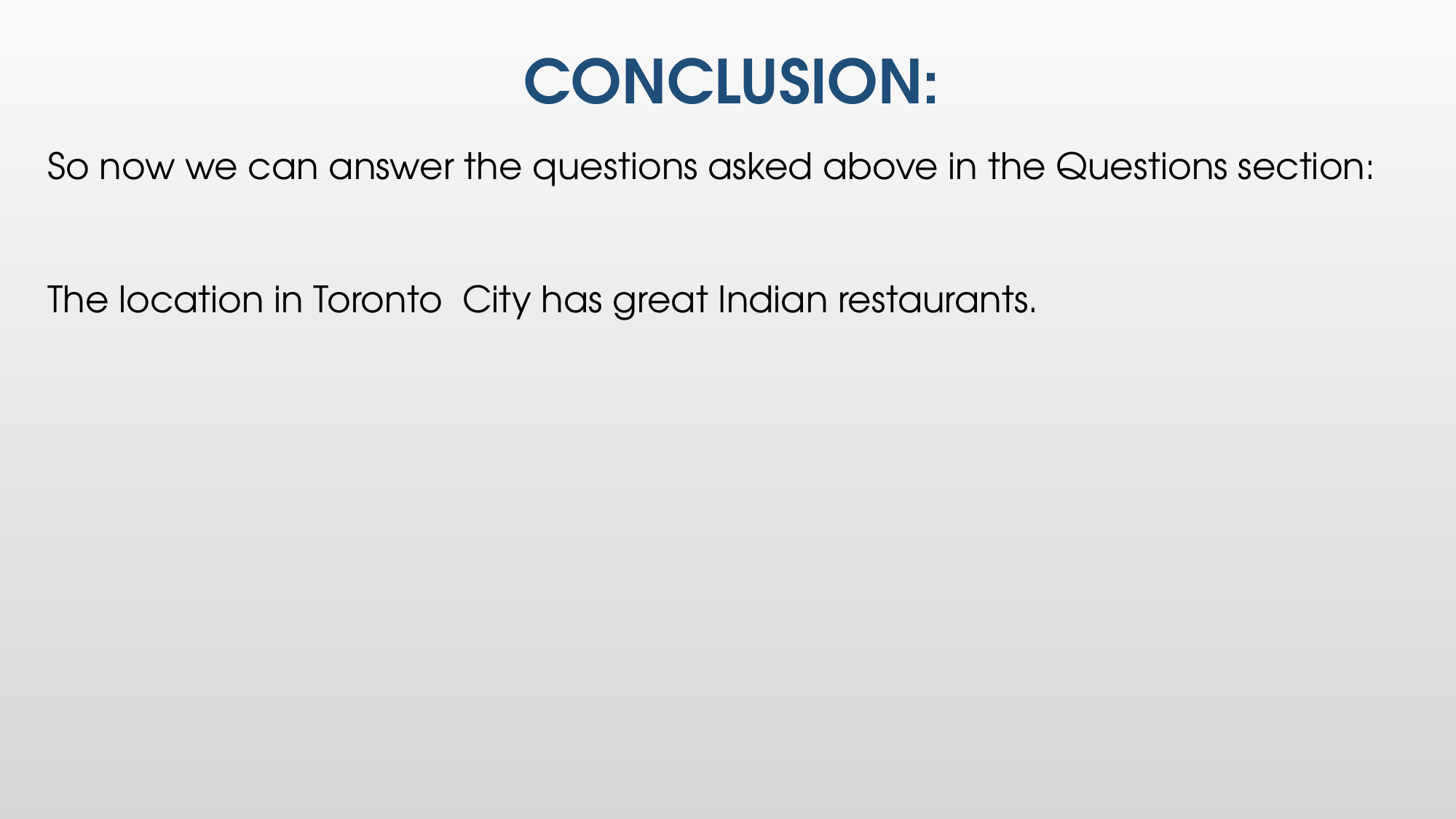

# Conclusion:
So now we can answer the questions asked above in the Questions section:

The location in Toronto  City has great Indian restaurants.